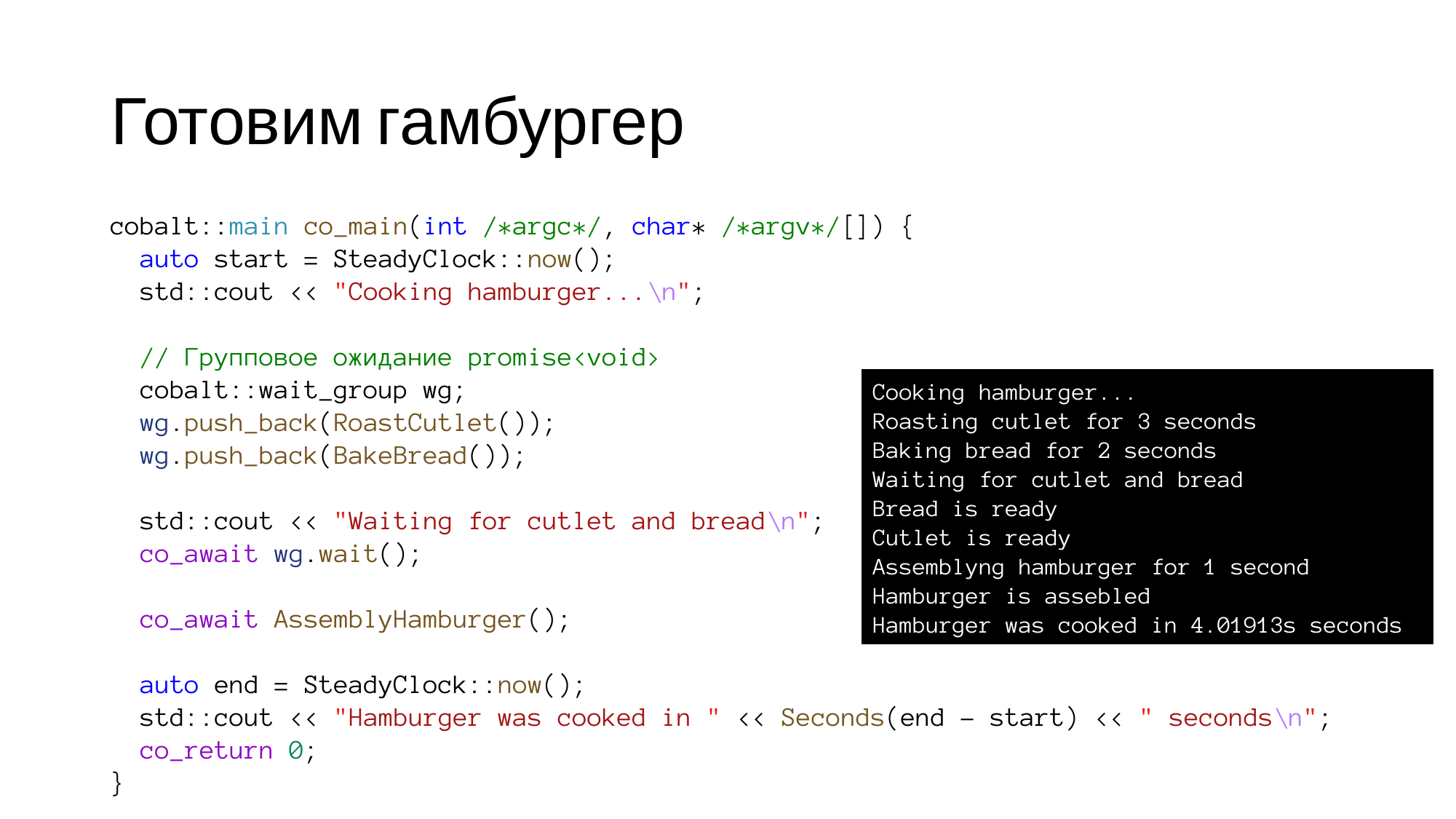

# Готовим гамбургер
cobalt::main co_main(int /*argc*/, char* /*argv*/[]) {
  auto start = SteadyClock::now();
  std::cout << "Cooking hamburger...\n";

  // Групповое ожидание promise<void>
  cobalt::wait_group wg;
  wg.push_back(RoastCutlet());
  wg.push_back(BakeBread());

  std::cout << "Waiting for cutlet and bread\n";
  co_await wg.wait();

  co_await AssemblyHamburger();

  auto end = SteadyClock::now();
  std::cout << "Hamburger was cooked in " << Seconds(end - start) << " seconds\n";
  co_return 0;
}
Cooking hamburger...
Roasting cutlet for 3 seconds
Baking bread for 2 seconds
Waiting for cutlet and bread
Bread is ready
Cutlet is ready
Assemblyng hamburger for 1 second
Hamburger is assebled
Hamburger was cooked in 4.01913s seconds